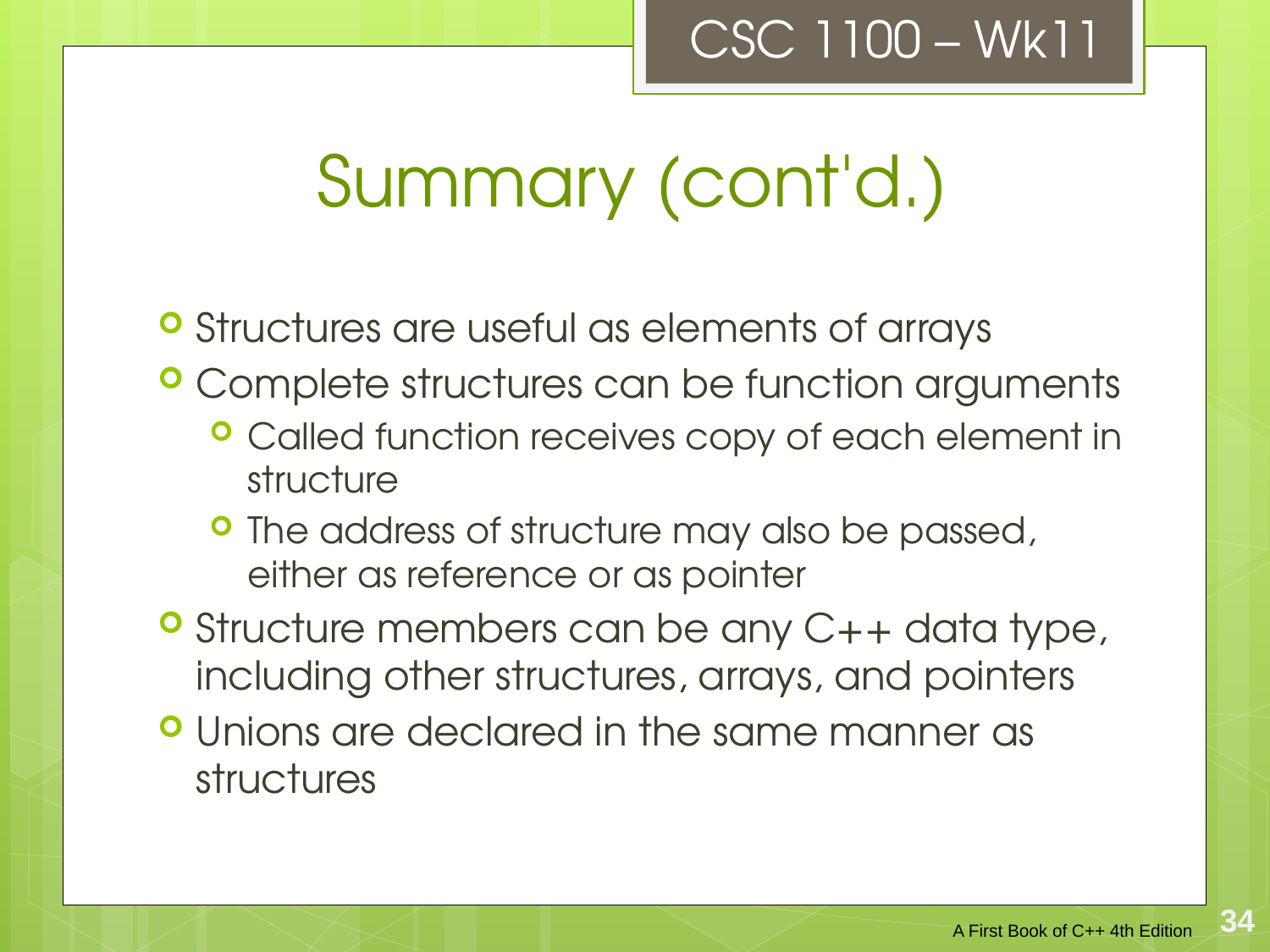

CSC 1100 – Wk11
# Summary (cont'd.)
Structures are useful as elements of arrays
Complete structures can be function arguments
Called function receives copy of each element in structure
The address of structure may also be passed, either as reference or as pointer
Structure members can be any C++ data type, including other structures, arrays, and pointers
Unions are declared in the same manner as structures
34
A First Book of C++ 4th Edition